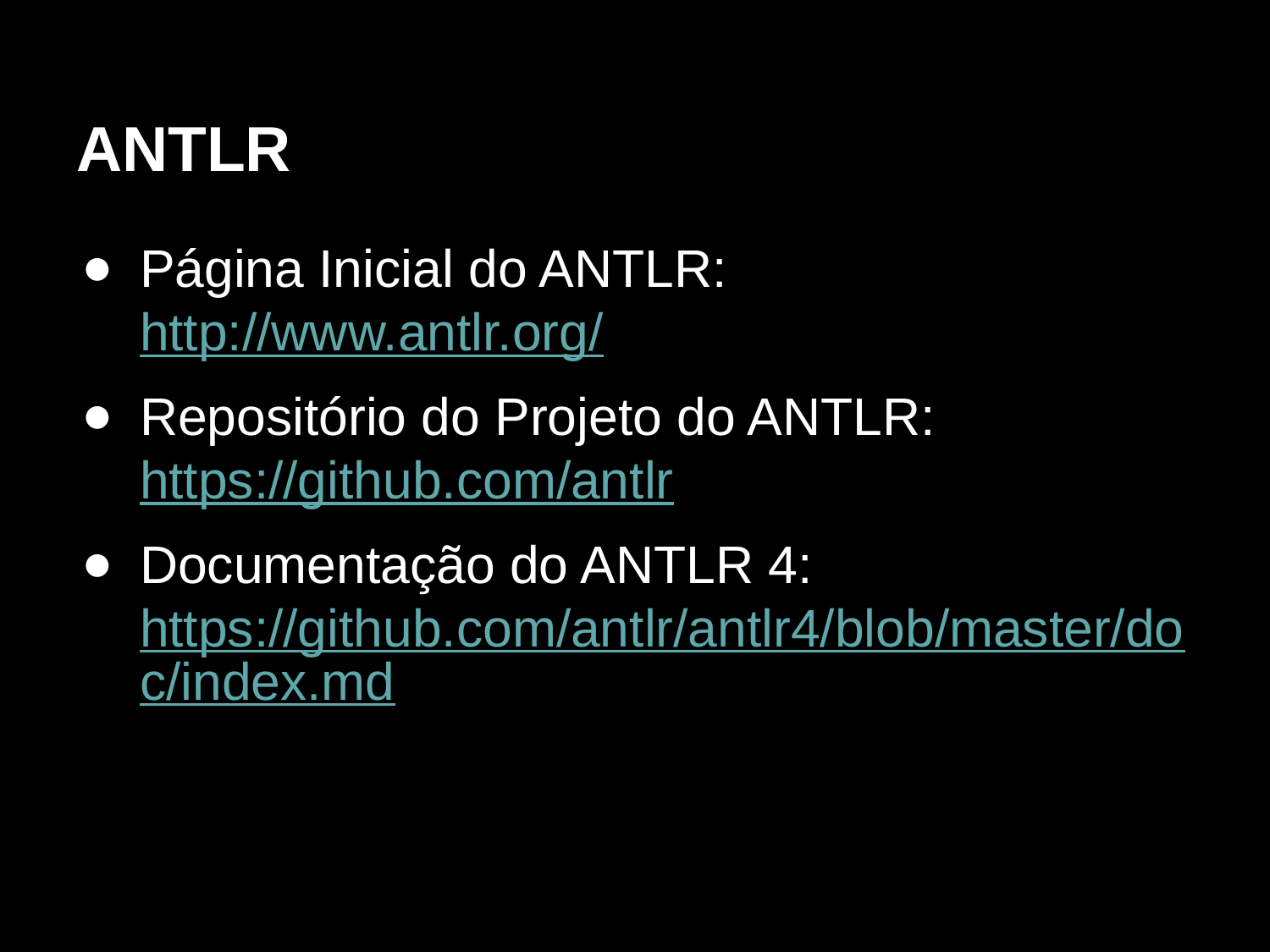

# ANTLR
Página Inicial do ANTLR:
http://www.antlr.org/
Repositório do Projeto do ANTLR:
https://github.com/antlr
Documentação do ANTLR 4:
https://github.com/antlr/antlr4/blob/master/doc/index.md